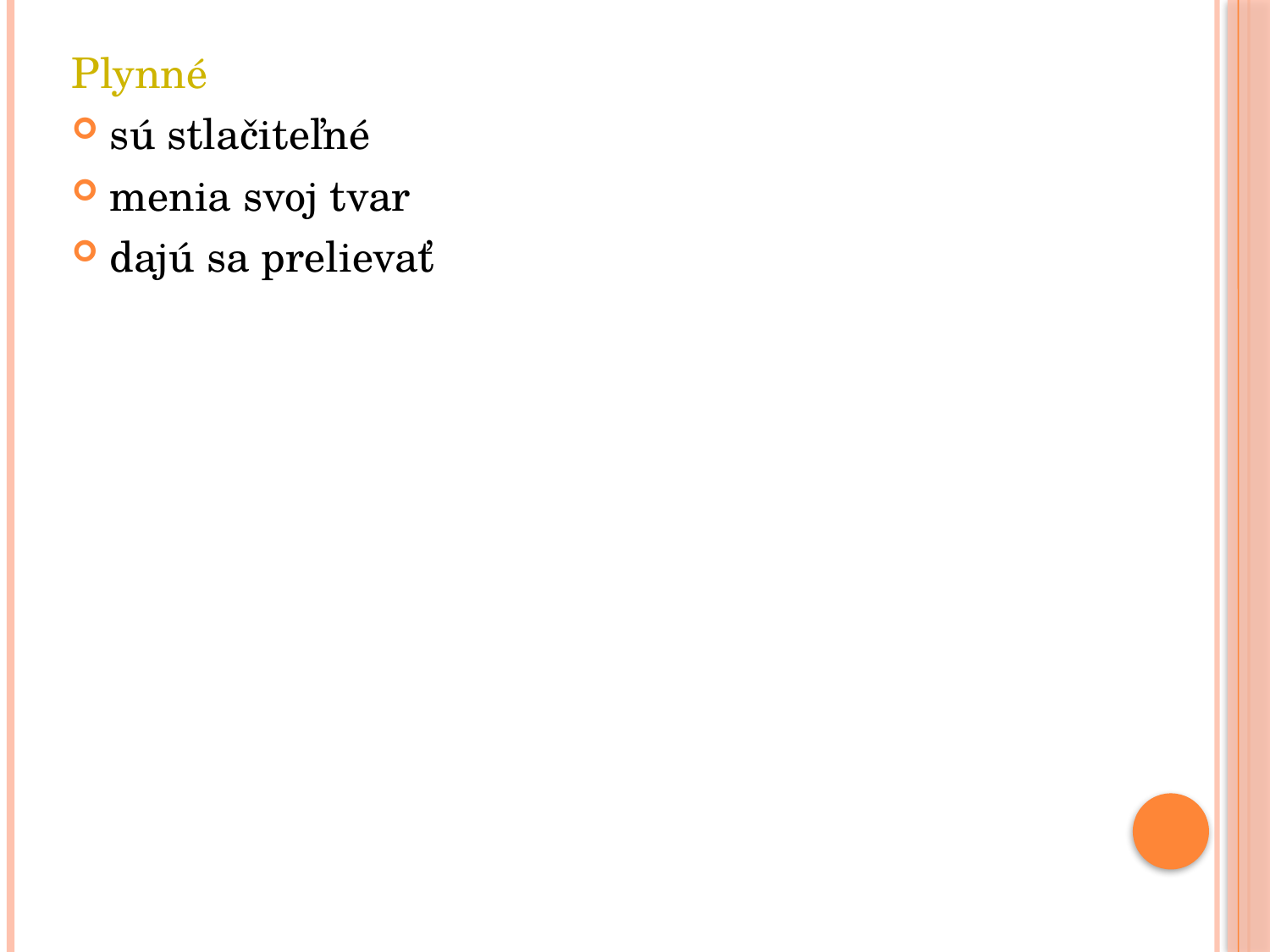

Plynné
sú stlačiteľné
menia svoj tvar
dajú sa prelievať